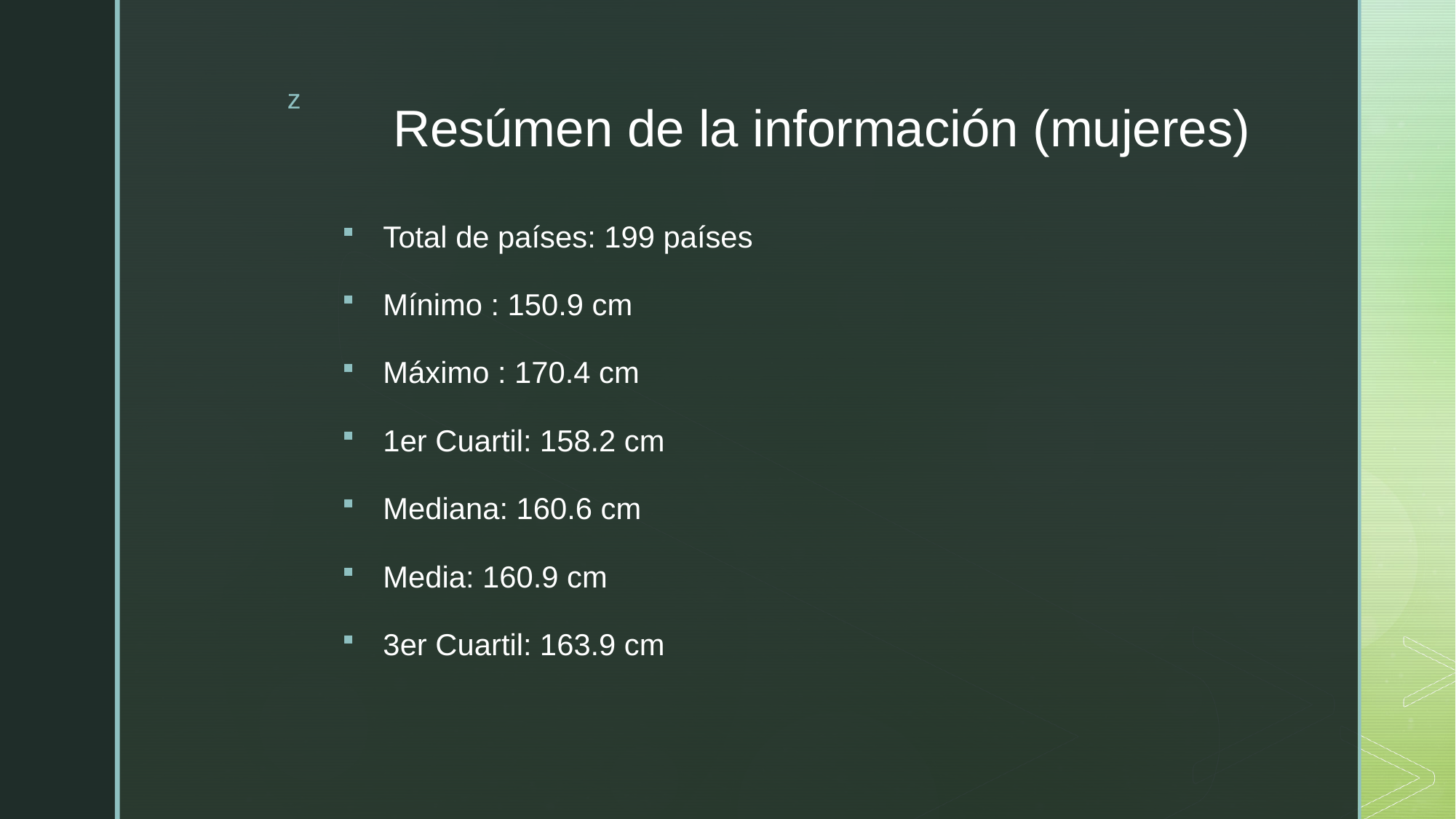

# Resúmen de la información (mujeres)
Total de países: 199 países
Mínimo : 150.9 cm
Máximo : 170.4 cm
1er Cuartil: 158.2 cm
Mediana: 160.6 cm
Media: 160.9 cm
3er Cuartil: 163.9 cm